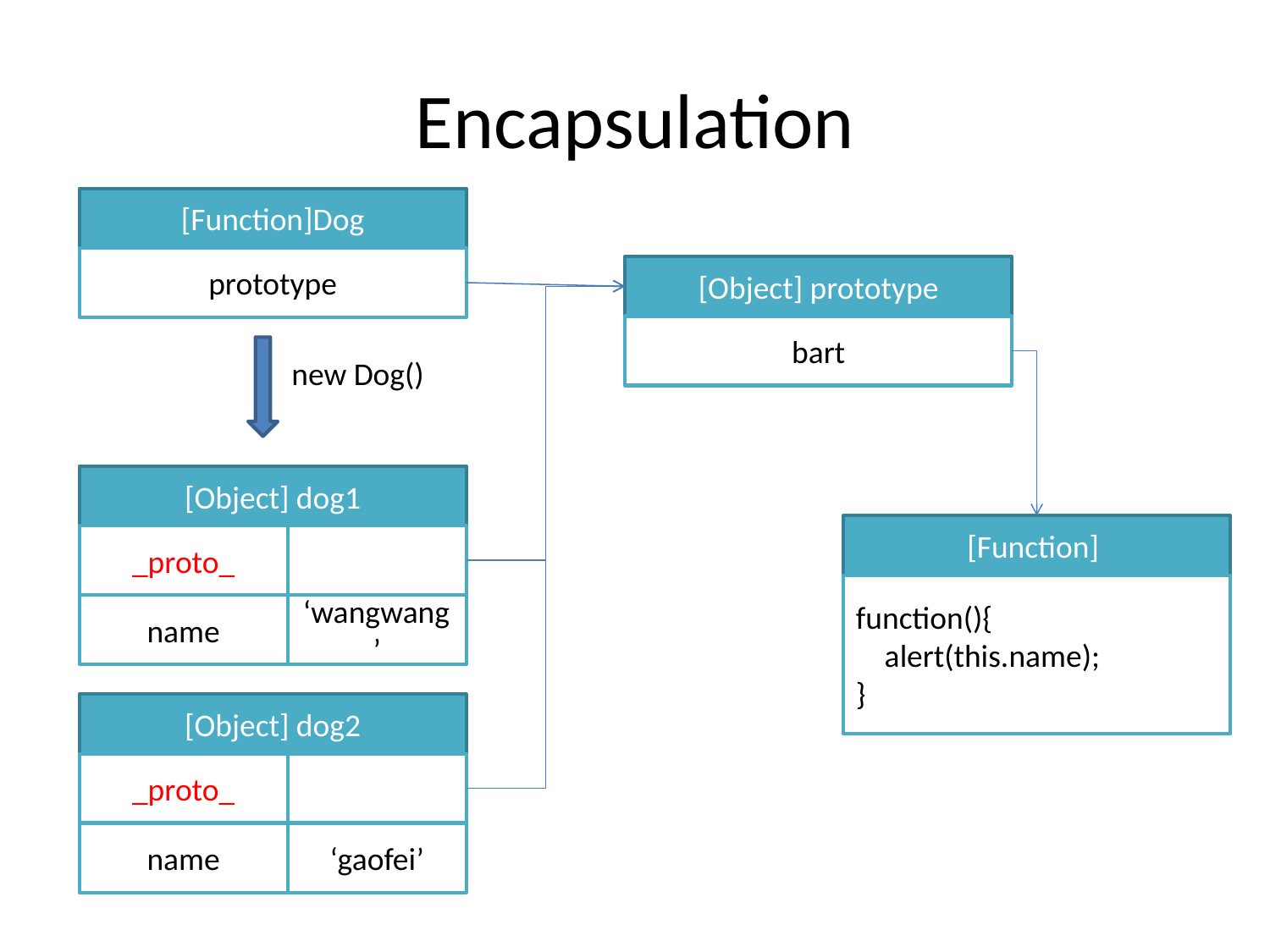

# Encapsulation
[Function]Dog
prototype
[Object] prototype
bart

new Dog()
[Object] dog1
[Function]
_proto_

function(){
    alert(this.name);
}
name
‘wangwang’
[Object] dog2
_proto_

name
‘gaofei’